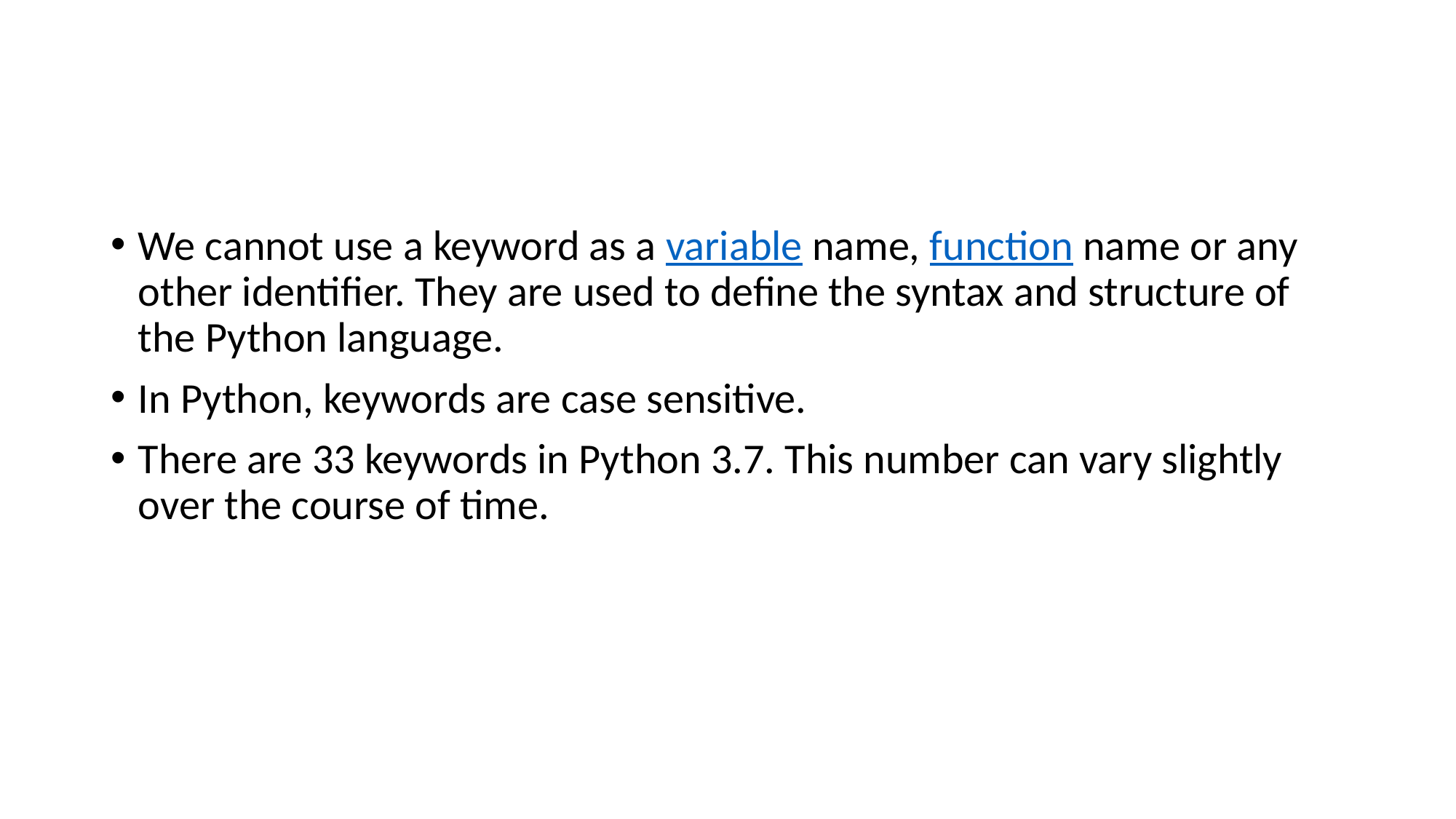

We cannot use a keyword as a variable name, function name or any other identifier. They are used to define the syntax and structure of the Python language.
In Python, keywords are case sensitive.
There are 33 keywords in Python 3.7. This number can vary slightly over the course of time.